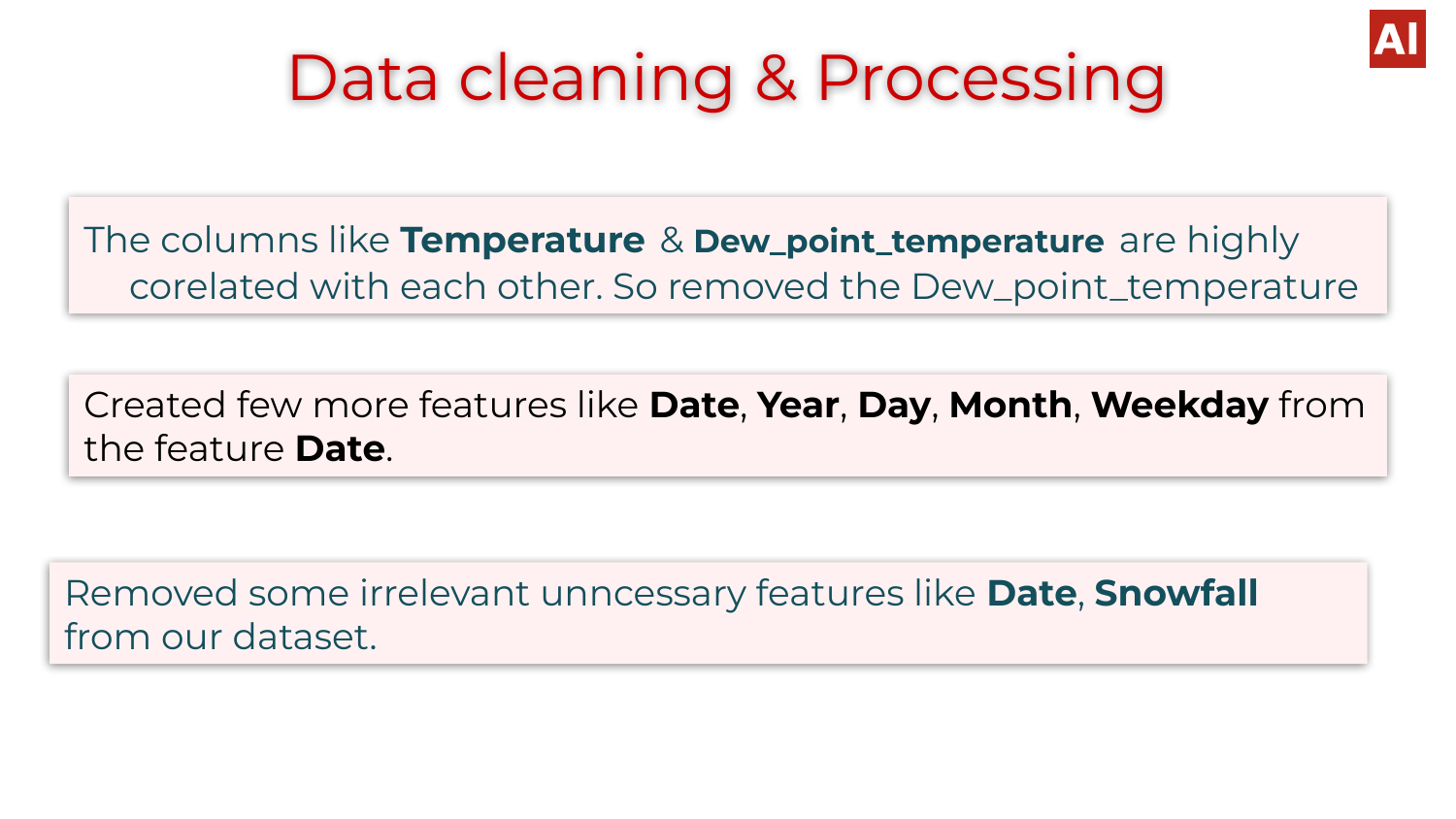

Data cleaning & Processing
#
The columns like Temperature & Dew_point_temperature are highly corelated with each other. So removed the Dew_point_temperature
Created few more features like Date, Year, Day, Month, Weekday from the feature Date.
Removed some irrelevant unncessary features like Date, Snowfall from our dataset.